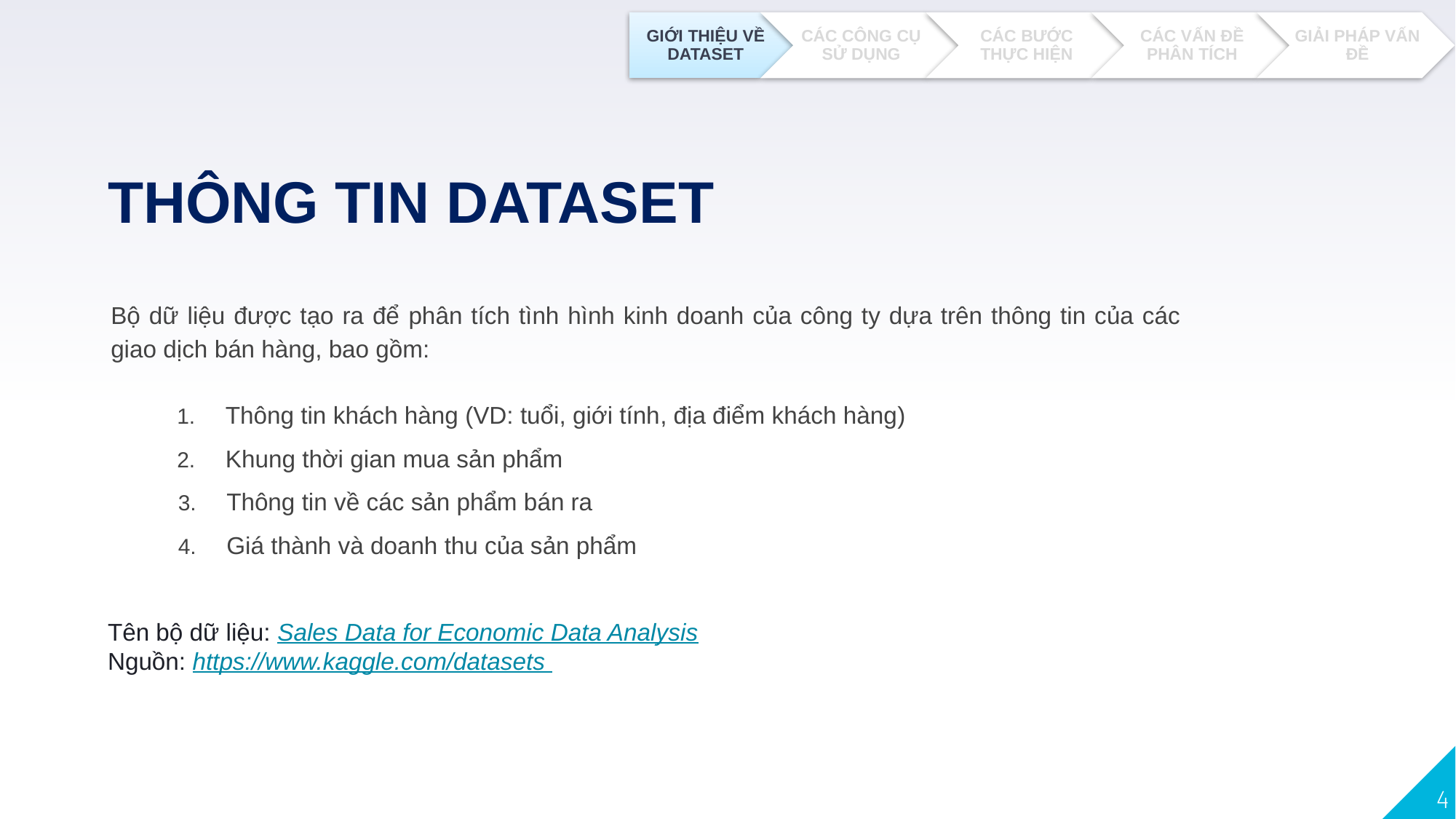

GIỚI THIỆU VỀ DATASET
CÁC CÔNG CỤ SỬ DỤNG
CÁC BƯỚC THỰC HIỆN
CÁC VẤN ĐỀ PHÂN TÍCH
GIẢI PHÁP VẤN ĐỀ
THÔNG TIN DATASET
Bộ dữ liệu được tạo ra để phân tích tình hình kinh doanh của công ty dựa trên thông tin của các giao dịch bán hàng, bao gồm:
Thông tin khách hàng (VD: tuổi, giới tính, địa điểm khách hàng)
Khung thời gian mua sản phẩm
Thông tin về các sản phẩm bán ra
Giá thành và doanh thu của sản phẩm
Tên bộ dữ liệu: Sales Data for Economic Data Analysis
Nguồn: https://www.kaggle.com/datasets
4